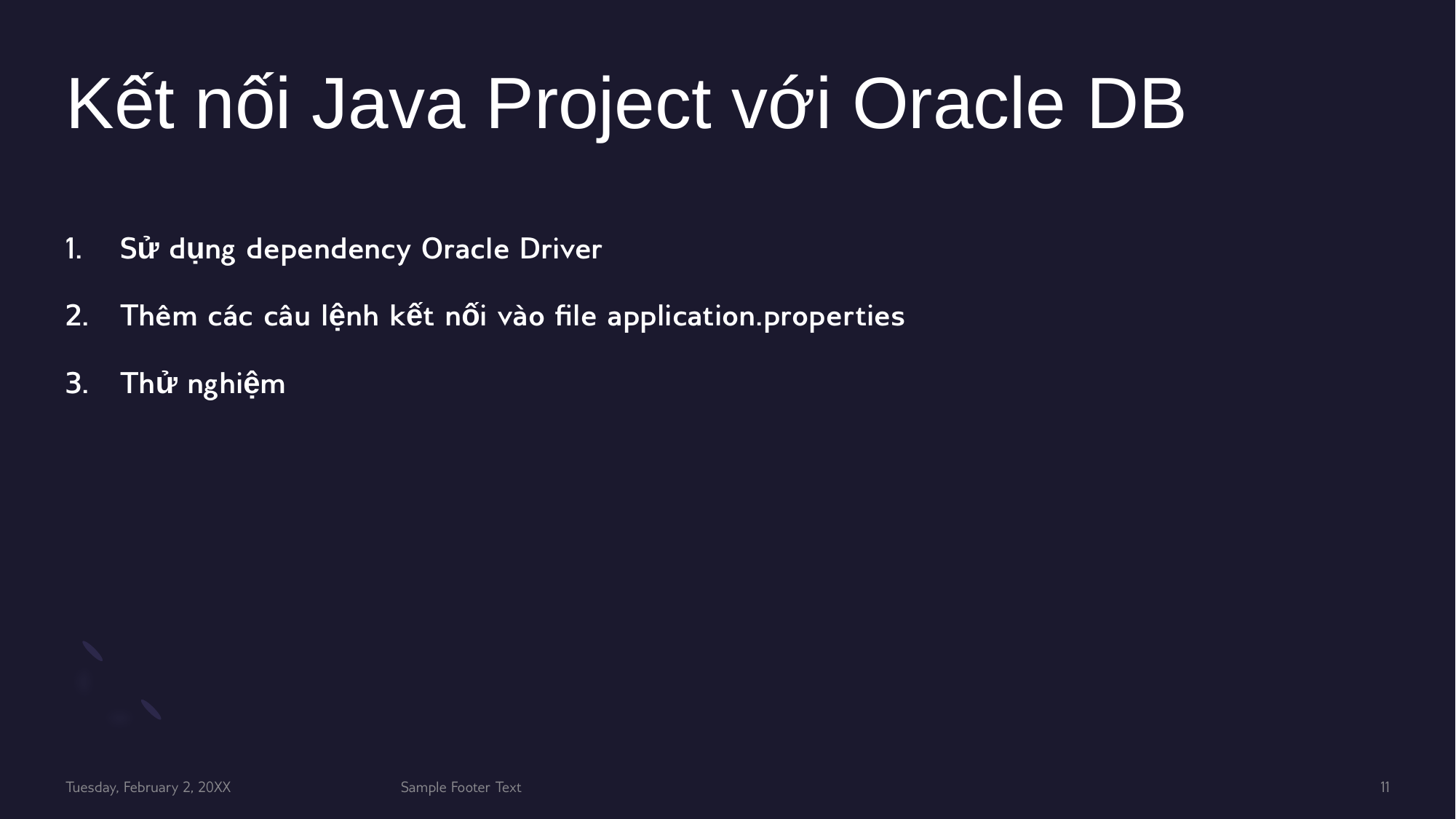

# Kết nối Java Project với Oracle DB
Sử dụng dependency Oracle Driver
Thêm các câu lệnh kết nối vào file application.properties
Thử nghiệm
Tuesday, February 2, 20XX
Sample Footer Text
11